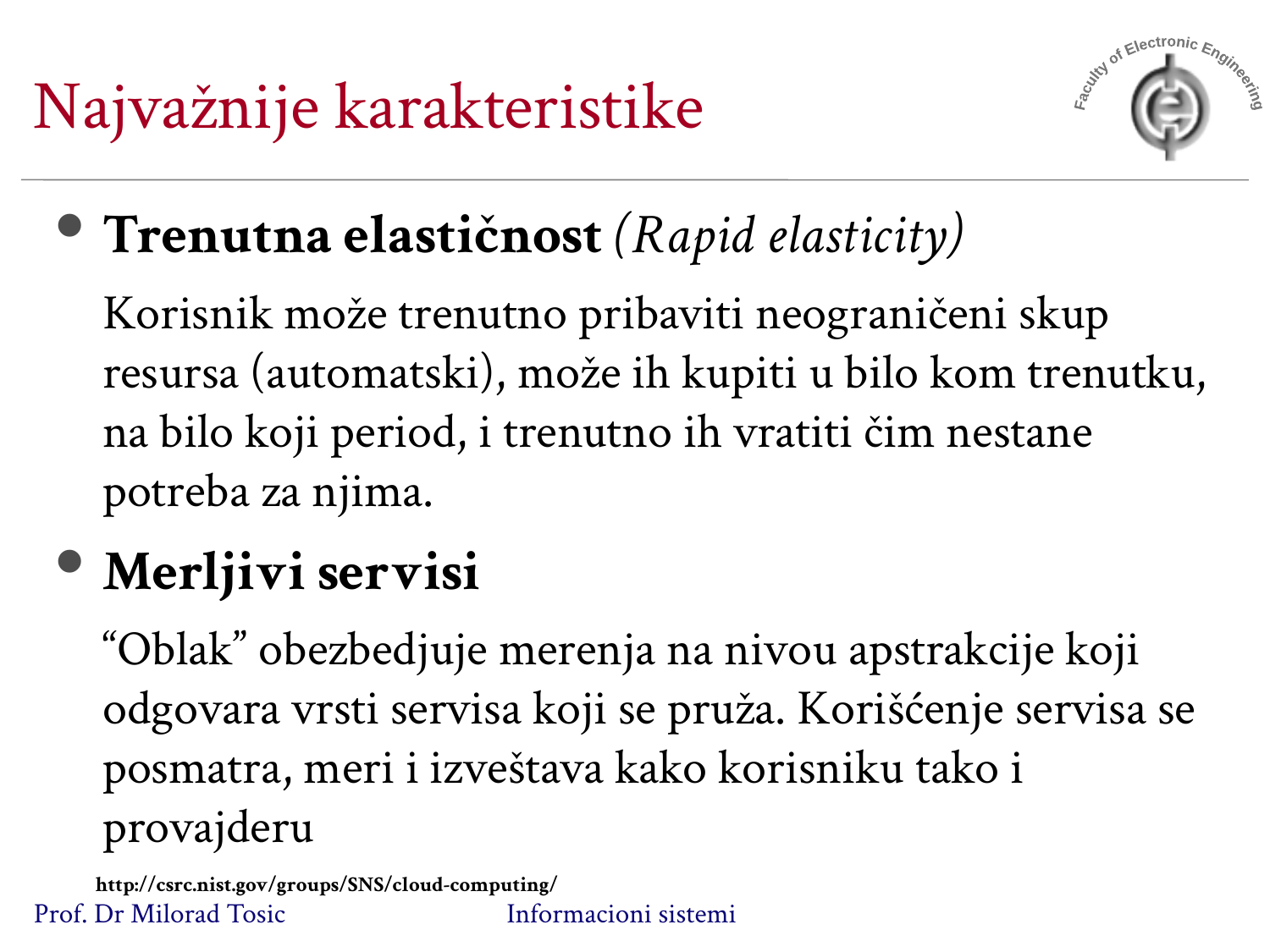

# Najvažnije karakteristike
Trenutna elastičnost (Rapid elasticity)
Korisnik može trenutno pribaviti neograničeni skup resursa (automatski), može ih kupiti u bilo kom trenutku, na bilo koji period, i trenutno ih vratiti čim nestane potreba za njima.
Merljivi servisi
“Oblak” obezbedjuje merenja na nivou apstrakcije koji odgovara vrsti servisa koji se pruža. Korišćenje servisa se posmatra, meri i izveštava kako korisniku tako i provajderu
http://csrc.nist.gov/groups/SNS/cloud-computing/
Prof. Dr Milorad Tosic                                   Informacioni sistemi